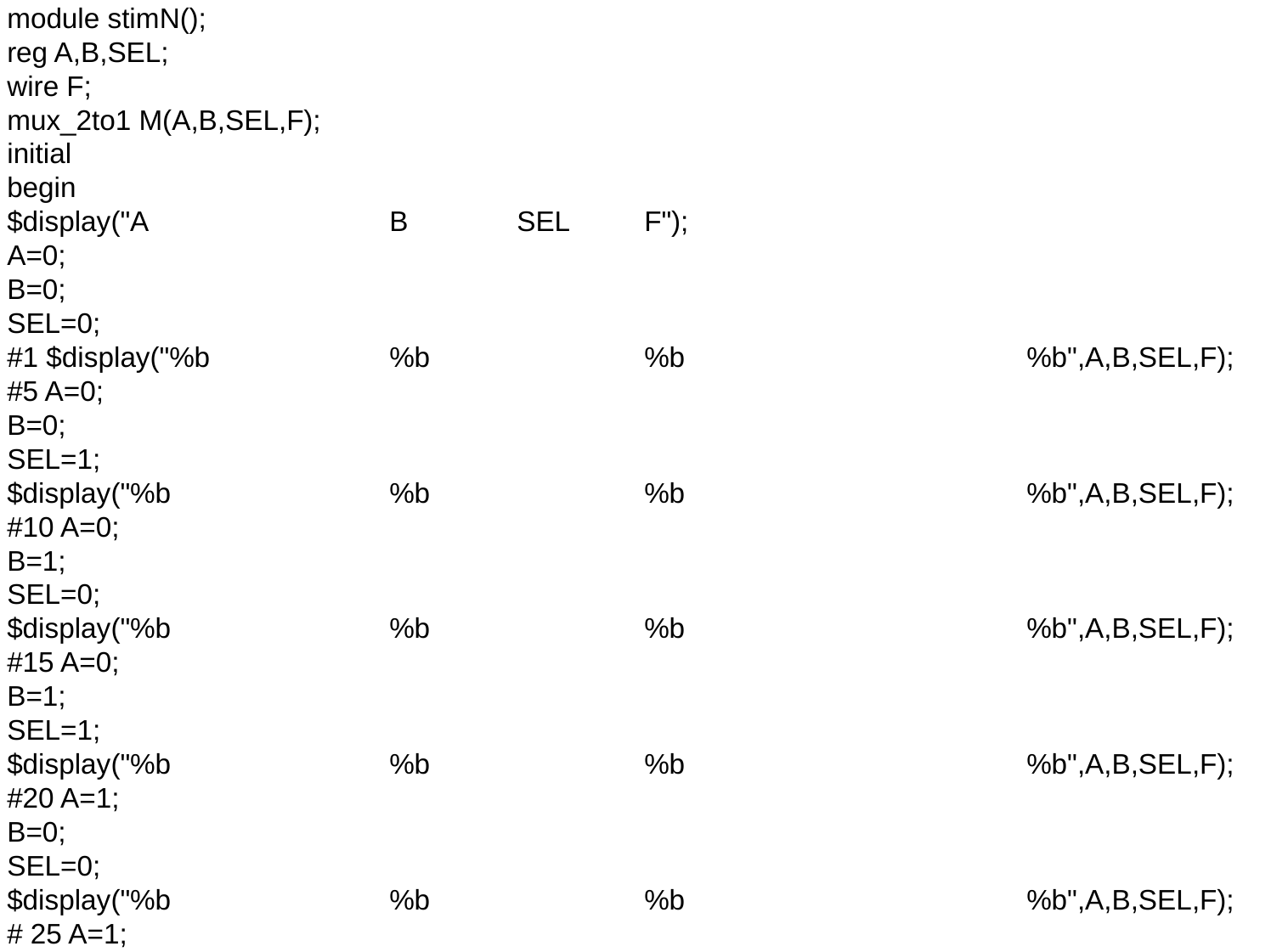

module stimN();
reg A,B,SEL;
wire F;
mux_2to1 M(A,B,SEL,F);
initial
begin
$display("A		B	SEL	F");
A=0;
B=0;
SEL=0;
#1 $display("%b		%b		%b			%b",A,B,SEL,F);
#5 A=0;
B=0;
SEL=1;
$display("%b		%b		%b			%b",A,B,SEL,F);
#10 A=0;
B=1;
SEL=0;
$display("%b		%b		%b			%b",A,B,SEL,F);
#15 A=0;
B=1;
SEL=1;
$display("%b		%b		%b			%b",A,B,SEL,F);
#20 A=1;
B=0;
SEL=0;
$display("%b		%b		%b			%b",A,B,SEL,F);
# 25 A=1;
B=0;
SEL=1;
$display("%b		%b		%b			%b",A,B,SEL,F);
#30 A=1;
B=1;
SEL=0;
#35 $display("%b		%b		%b			%b",A,B,SEL,F);
A=1;
B=1;
SEL=1;
$display("%b		%b		%b			%b",A,B,SEL,F);
end
endmodule